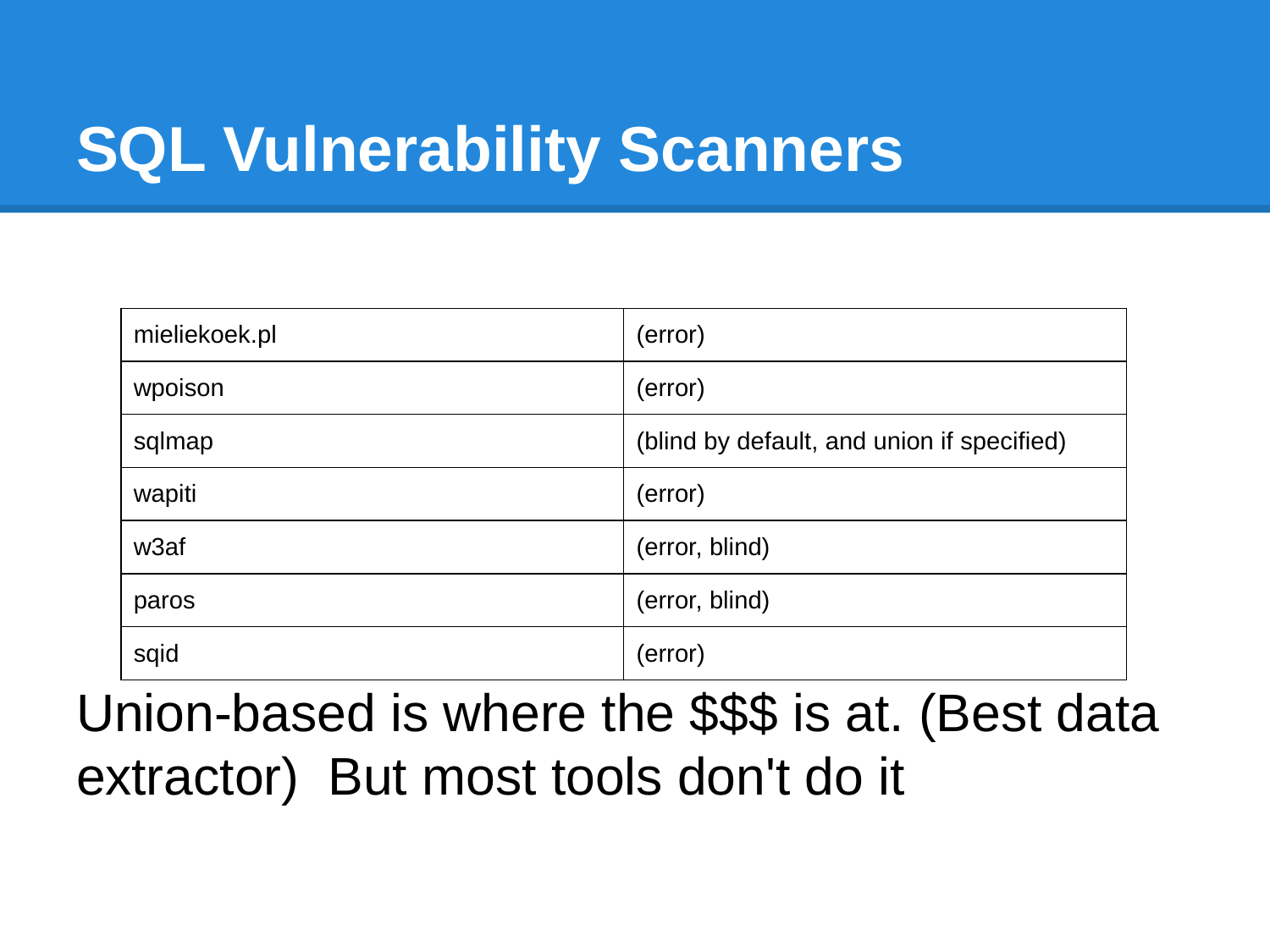

# SQL Vulnerability Scanners

Union-based is where the $$$ is at. (Best data extractor)  But most tools don't do it

| mieliekoek.pl | (error) |
| --- | --- |
| wpoison | (error) |
| sqlmap | (blind by default, and union if specified) |
| wapiti | (error) |
| w3af | (error, blind) |
| paros | (error, blind) |
| sqid | (error) |